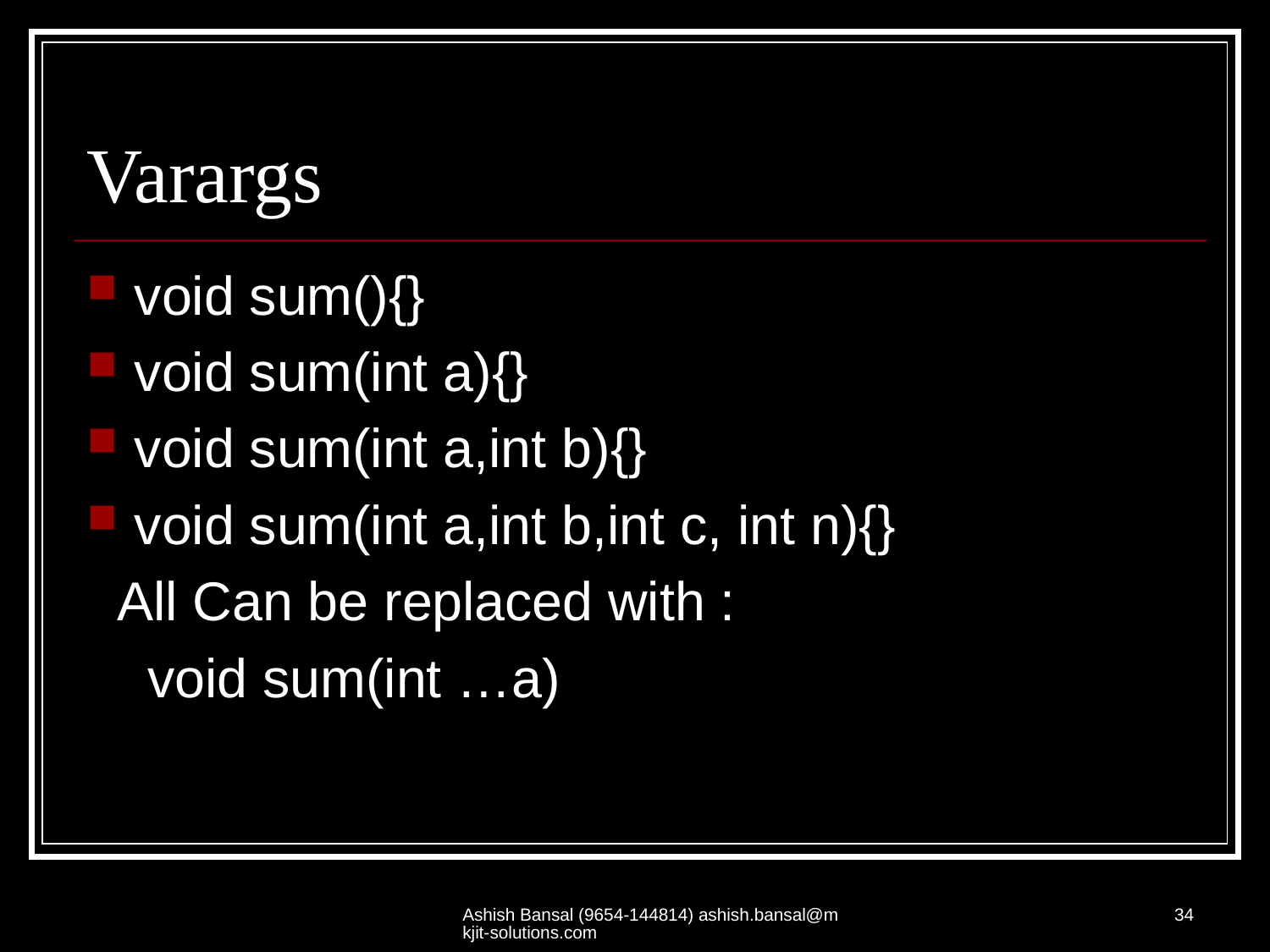

# Varargs
void sum(){}
void sum(int a){}
void sum(int a,int b){}
void sum(int a,int b,int c, int n){}
  All Can be replaced with :
    void sum(int …a)

Ashish Bansal (9654-144814) ashish.bansal@mkjit-solutions.com
34